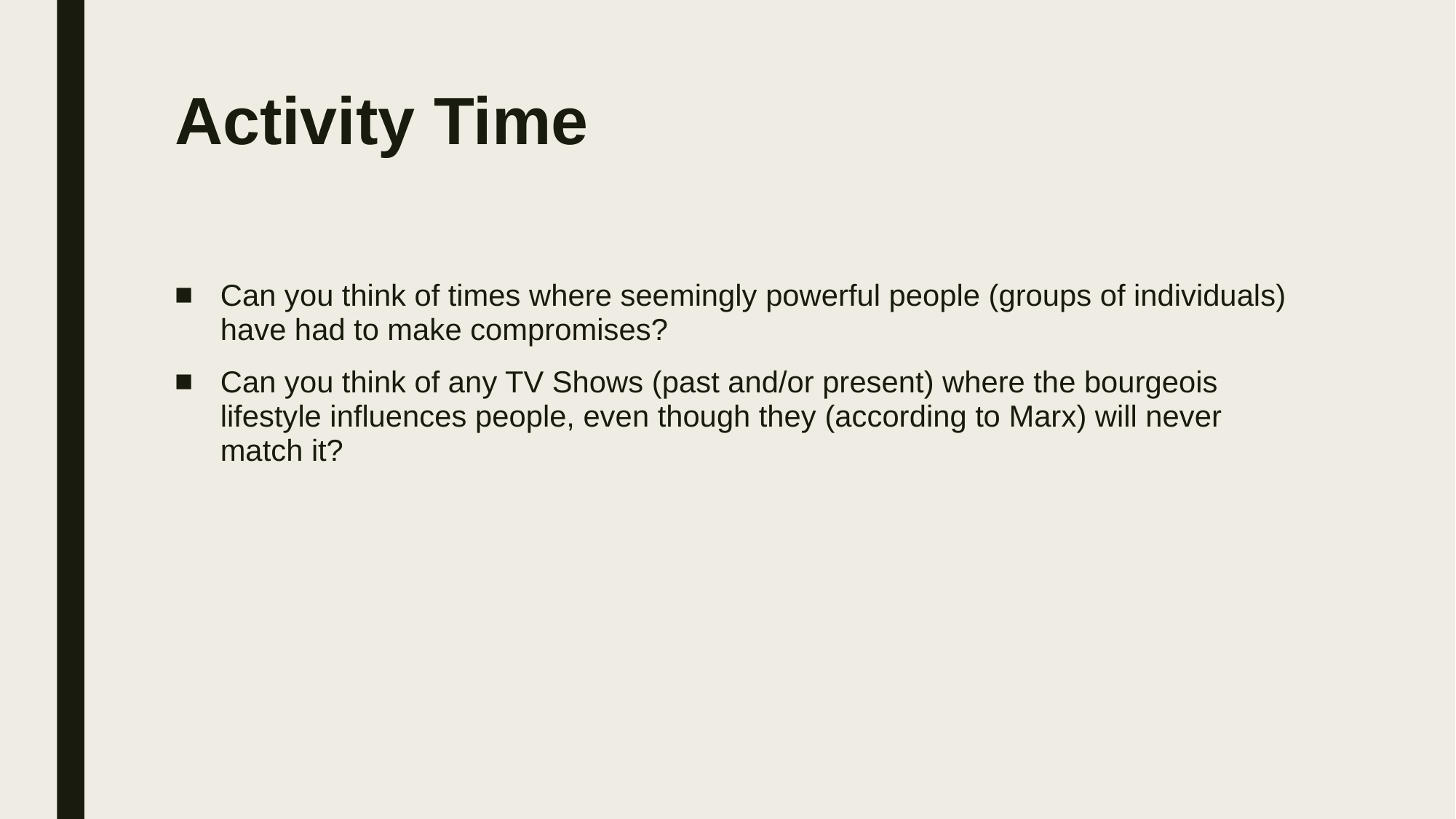

# Activity Time
Can you think of times where seemingly powerful people (groups of individuals) have had to make compromises?
Can you think of any TV Shows (past and/or present) where the bourgeois lifestyle influences people, even though they (according to Marx) will never match it?